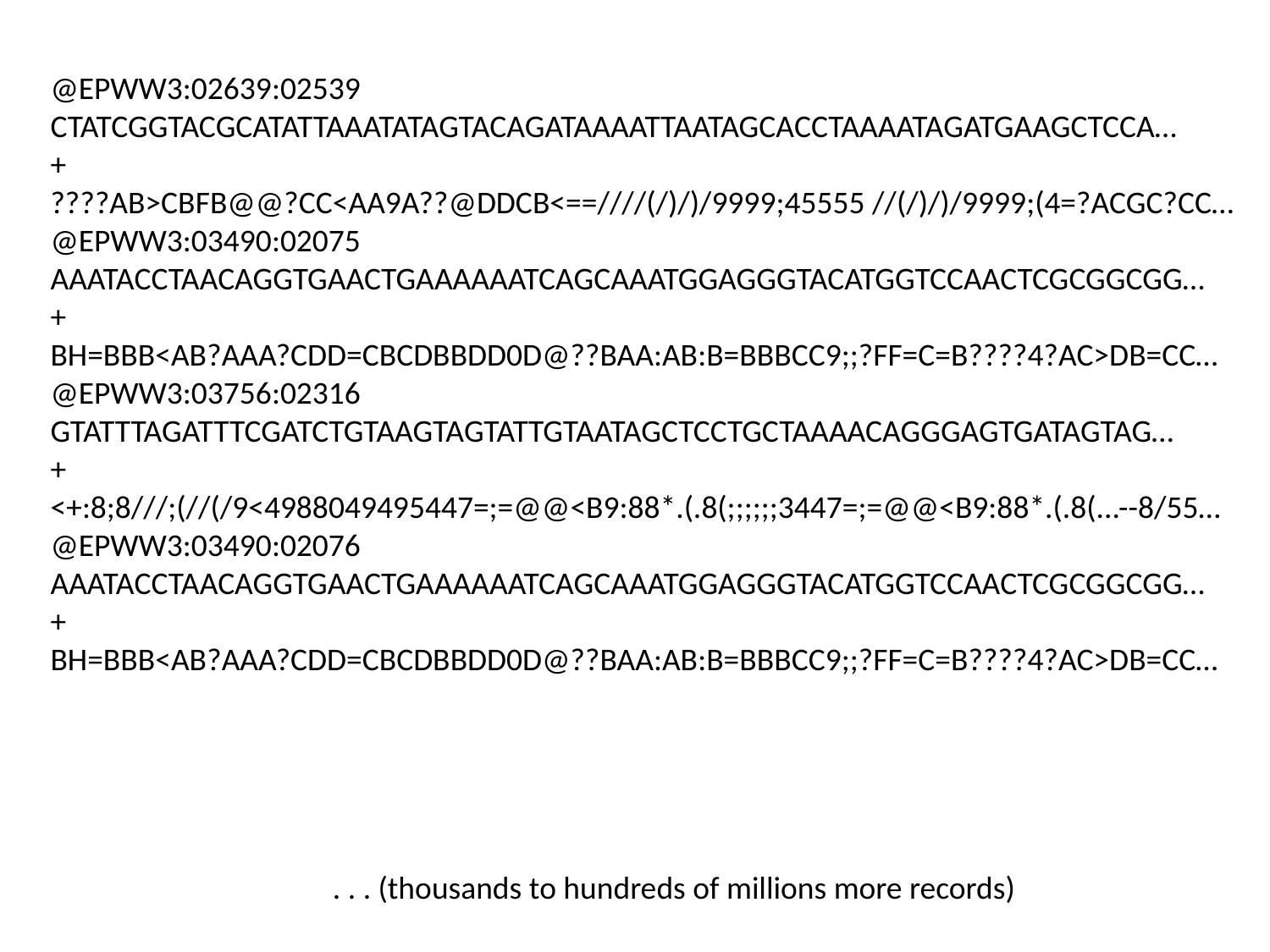

@EPWW3:02639:02539
CTATCGGTACGCATATTAAATATAGTACAGATAAAATTAATAGCACCTAAAATAGATGAAGCTCCA…
+
????AB>CBFB@@?CC<AA9A??@DDCB<==////(/)/)/9999;45555 //(/)/)/9999;(4=?ACGC?CC…
@EPWW3:03490:02075
AAATACCTAACAGGTGAACTGAAAAAATCAGCAAATGGAGGGTACATGGTCCAACTCGCGGCGG…
+
BH=BBB<AB?AAA?CDD=CBCDBBDD0D@??BAA:AB:B=BBBCC9;;?FF=C=B????4?AC>DB=CC…
@EPWW3:03756:02316
GTATTTAGATTTCGATCTGTAAGTAGTATTGTAATAGCTCCTGCTAAAACAGGGAGTGATAGTAG…
+
<+:8;8///;(//(/9<4988049495447=;=@@<B9:88*.(.8(;;;;;;3447=;=@@<B9:88*.(.8(...--8/55…
@EPWW3:03490:02076
AAATACCTAACAGGTGAACTGAAAAAATCAGCAAATGGAGGGTACATGGTCCAACTCGCGGCGG…
+
BH=BBB<AB?AAA?CDD=CBCDBBDD0D@??BAA:AB:B=BBBCC9;;?FF=C=B????4?AC>DB=CC…

. . . (thousands to hundreds of millions more records)